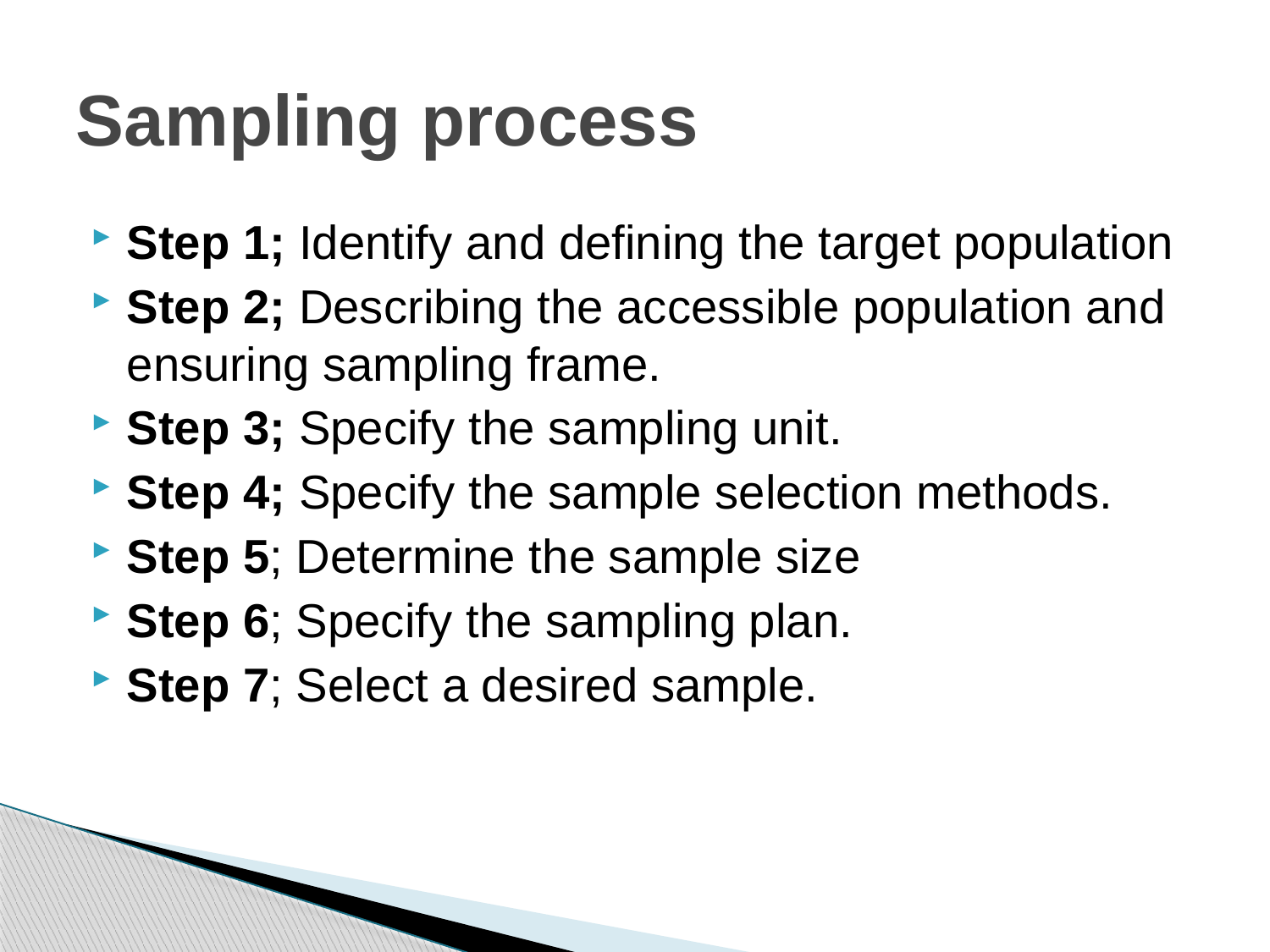

# Sampling process
Step 1; Identify and defining the target population
Step 2; Describing the accessible population and ensuring sampling frame.
Step 3; Specify the sampling unit.
Step 4; Specify the sample selection methods.
Step 5; Determine the sample size
Step 6; Specify the sampling plan.
Step 7; Select a desired sample.